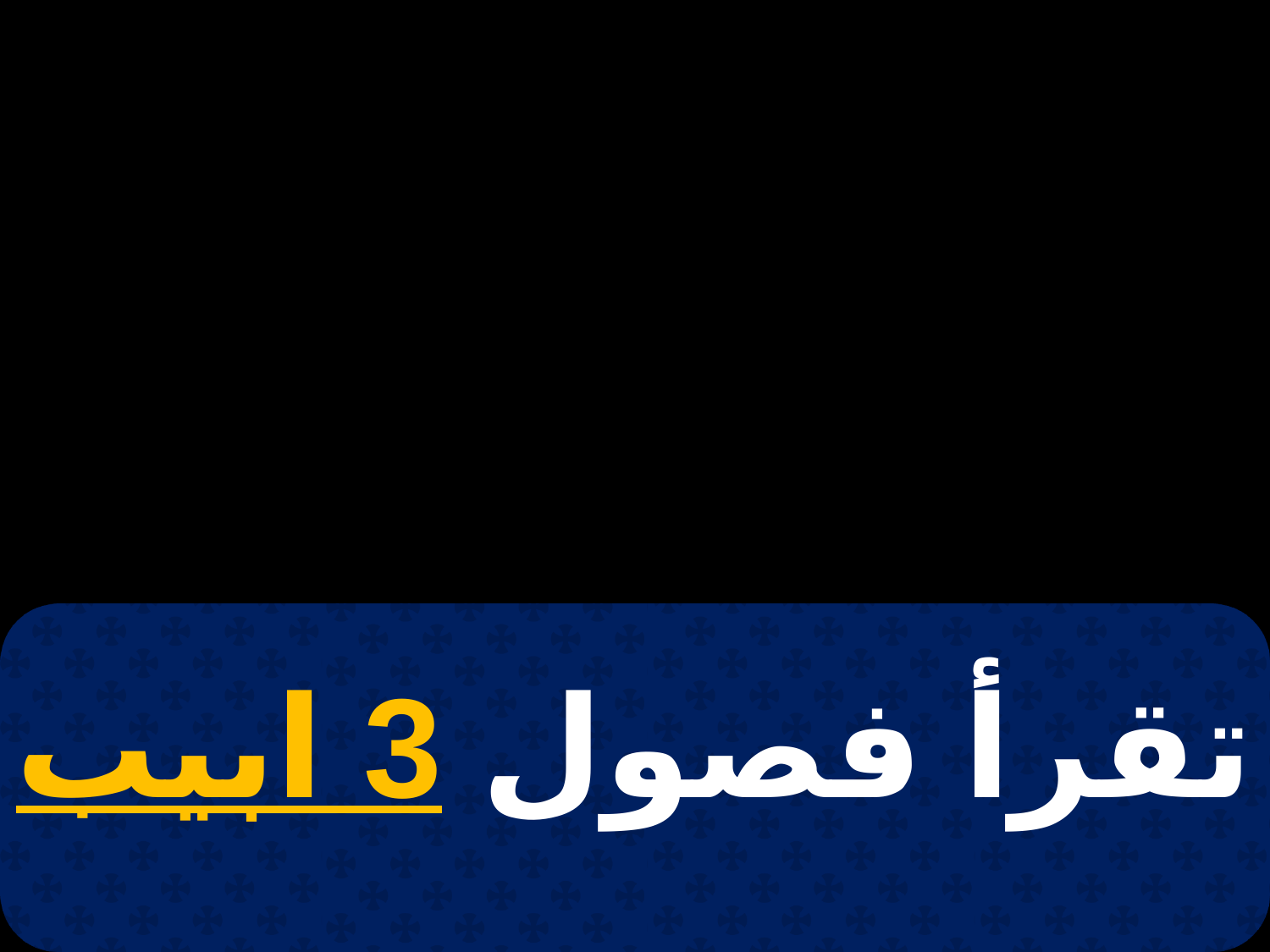

# 8 طوبه
تقرأ فصول 3 ابيب